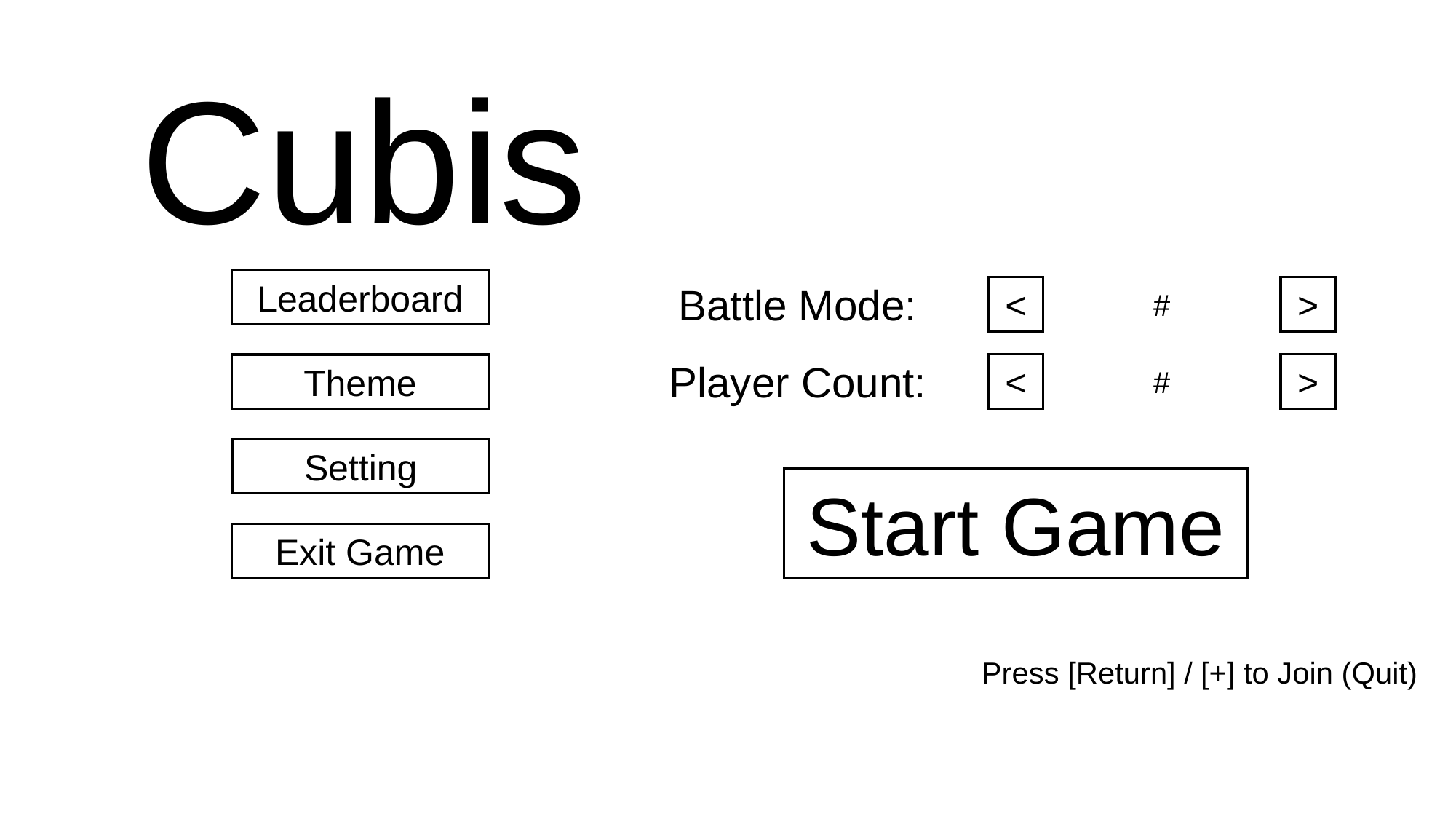

Cubis
Leaderboard
Battle Mode:
<
>
#
Player Count:
<
>
Theme
#
Setting
Start Game
Exit Game
Press [Return] / [+] to Join (Quit)